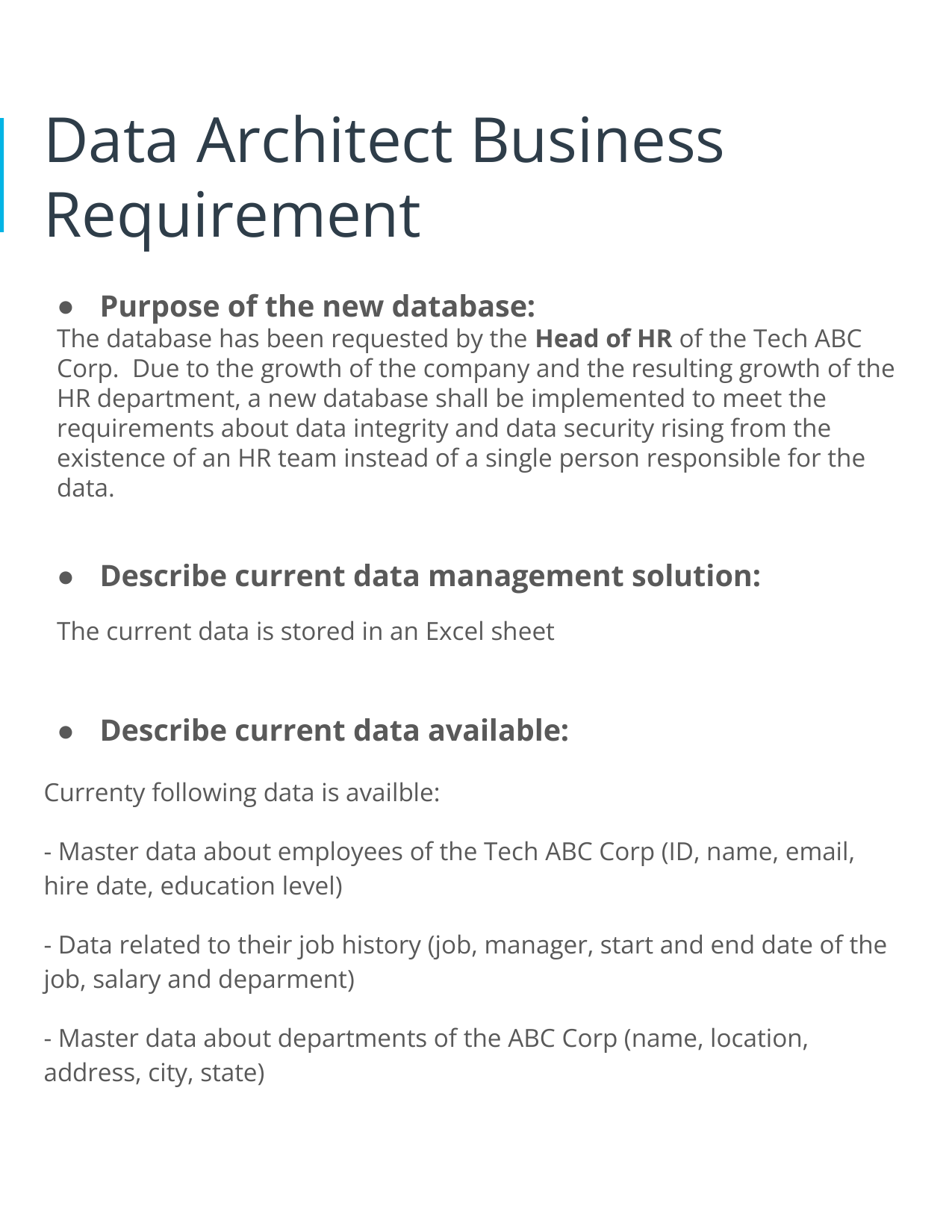

# Data Architect Business Requirement
Purpose of the new database:
The database has been requested by the Head of HR of the Tech ABC Corp.  Due to the growth of the company and the resulting growth of the HR department, a new database shall be implemented to meet the requirements about data integrity and data security rising from the existence of an HR team instead of a single person responsible for the data.

Describe current data management solution:
The current data is stored in an Excel sheet

Describe current data available:
Currenty following data is availble:
- Master data about employees of the Tech ABC Corp (ID, name, email, hire date, education level)
- Data related to their job history (job, manager, start and end date of the job, salary and deparment)
- Master data about departments of the ABC Corp (name, location, address, city, state)